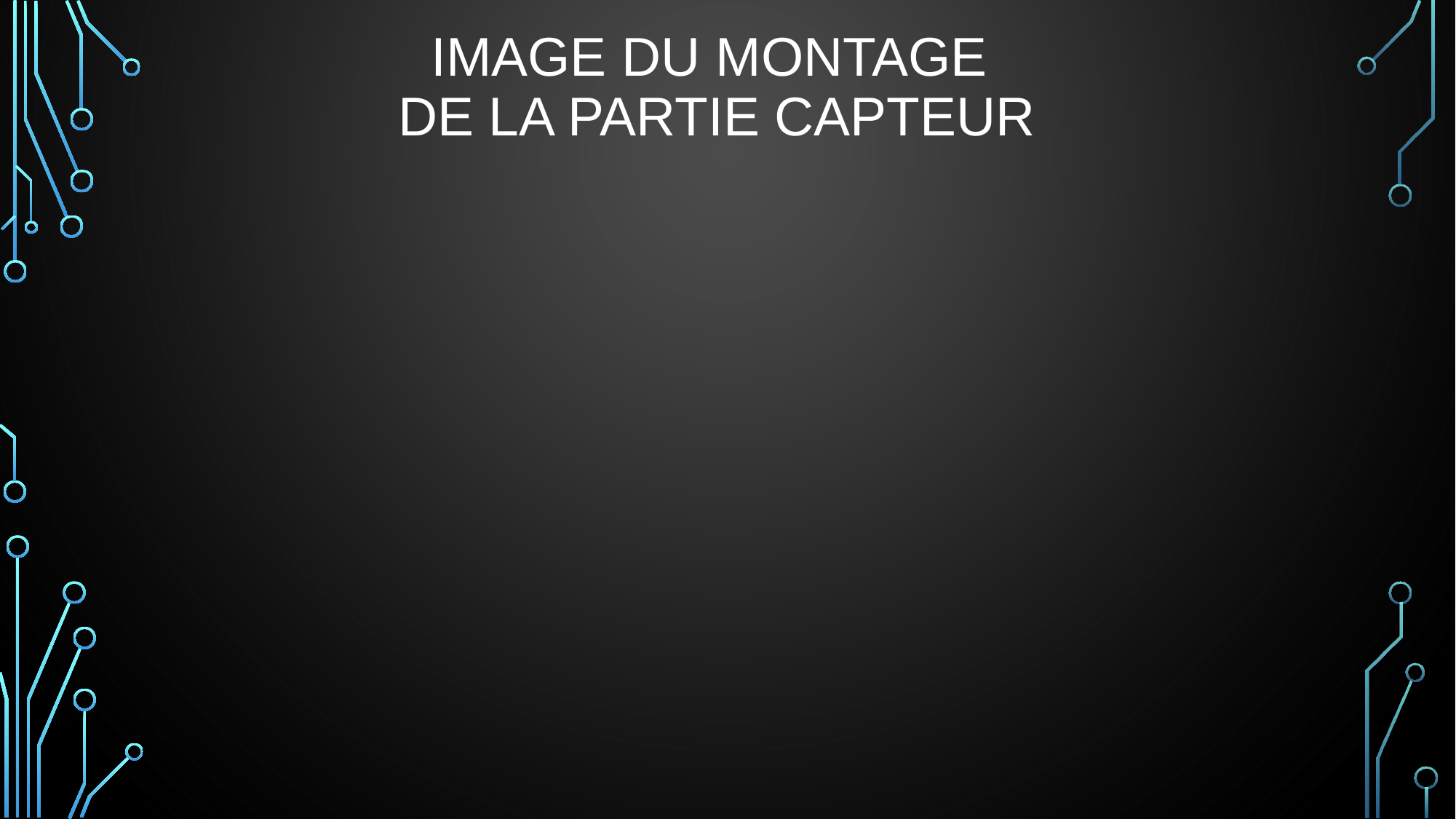

# Image du Montage de la partie Capteur